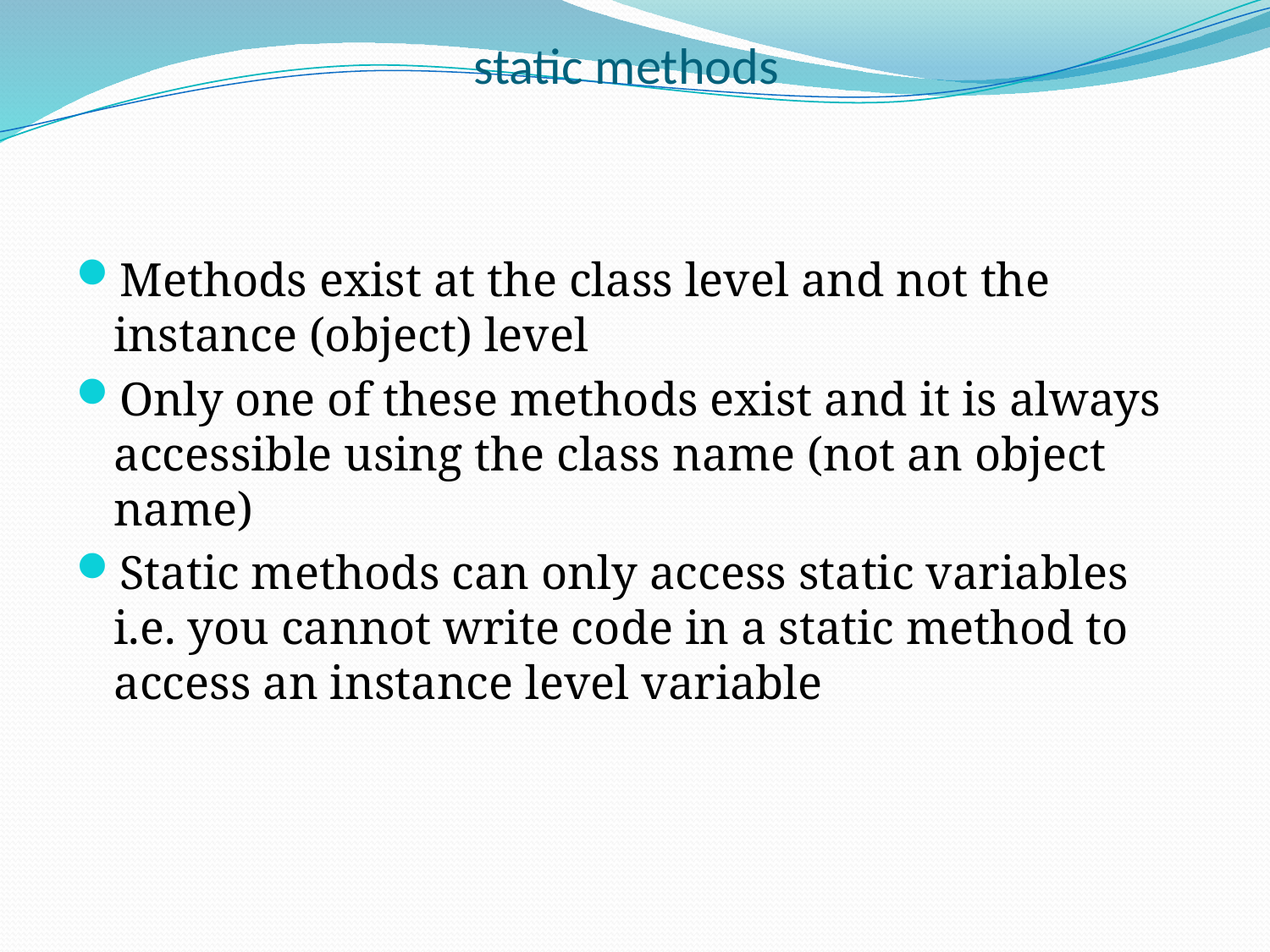

# static methods

Methods exist at the class level and not the instance (object) level
Only one of these methods exist and it is always accessible using the class name (not an object name)
Static methods can only access static variables i.e. you cannot write code in a static method to access an instance level variable